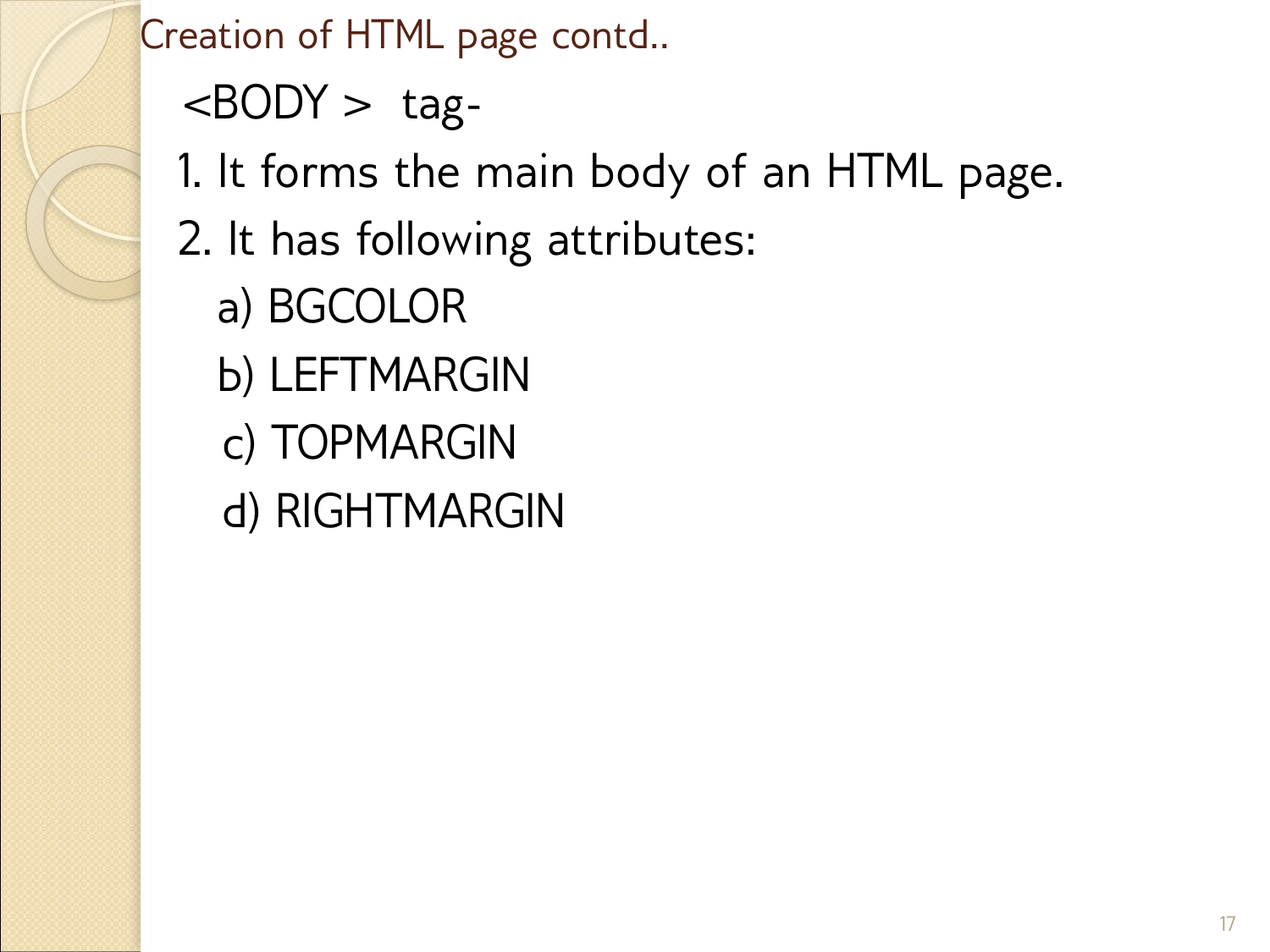

# Creation of HTML page contd..
   <BODY >  tag-
1. It forms the main body of an HTML page.
2. It has following attributes:
	a) BGCOLOR
	b) LEFTMARGIN
   c) TOPMARGIN
   d) RIGHTMARGIN

17